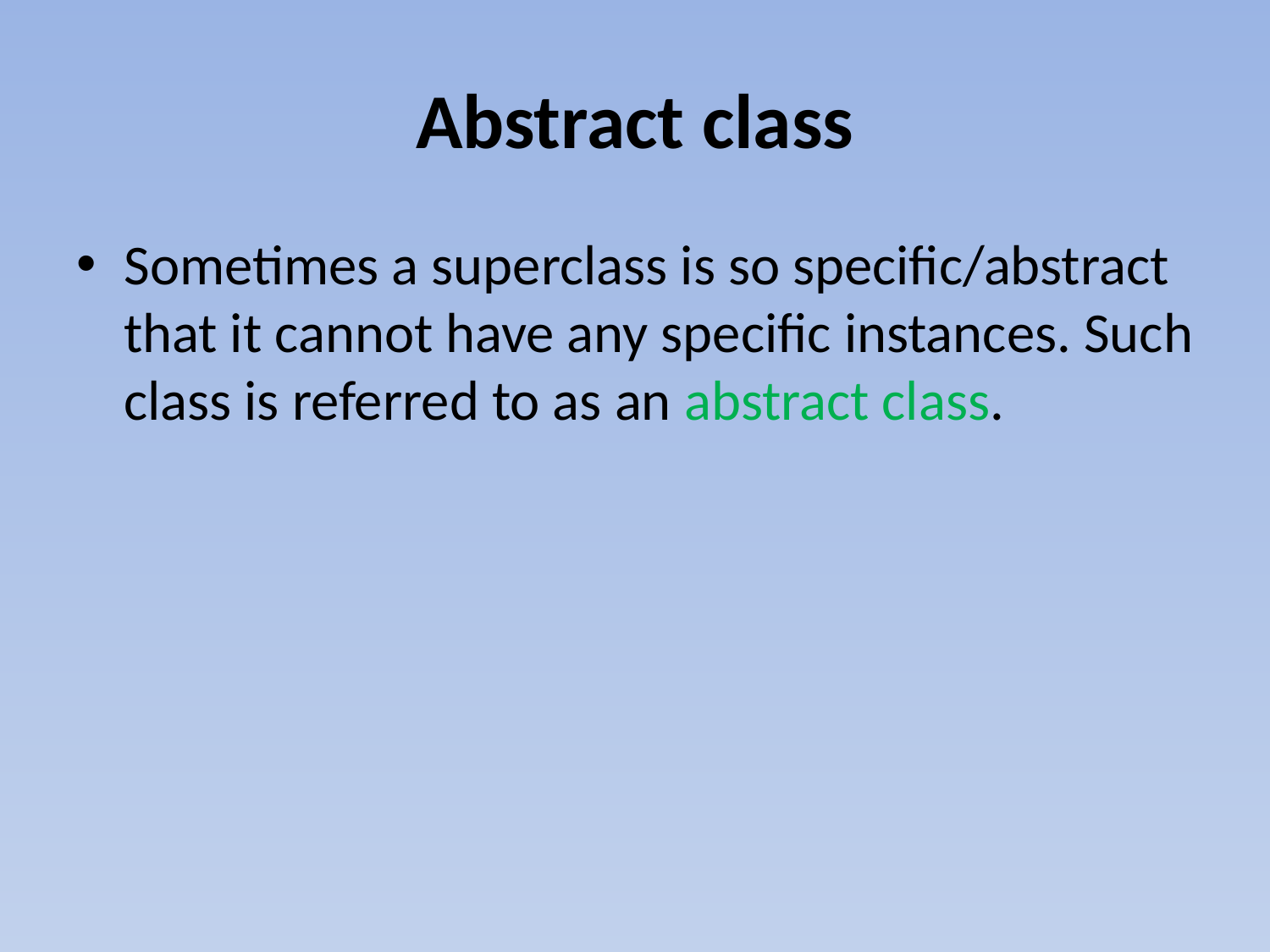

# Abstract class
Sometimes a superclass is so specific/abstract that it cannot have any specific instances. Such class is referred to as an abstract class.